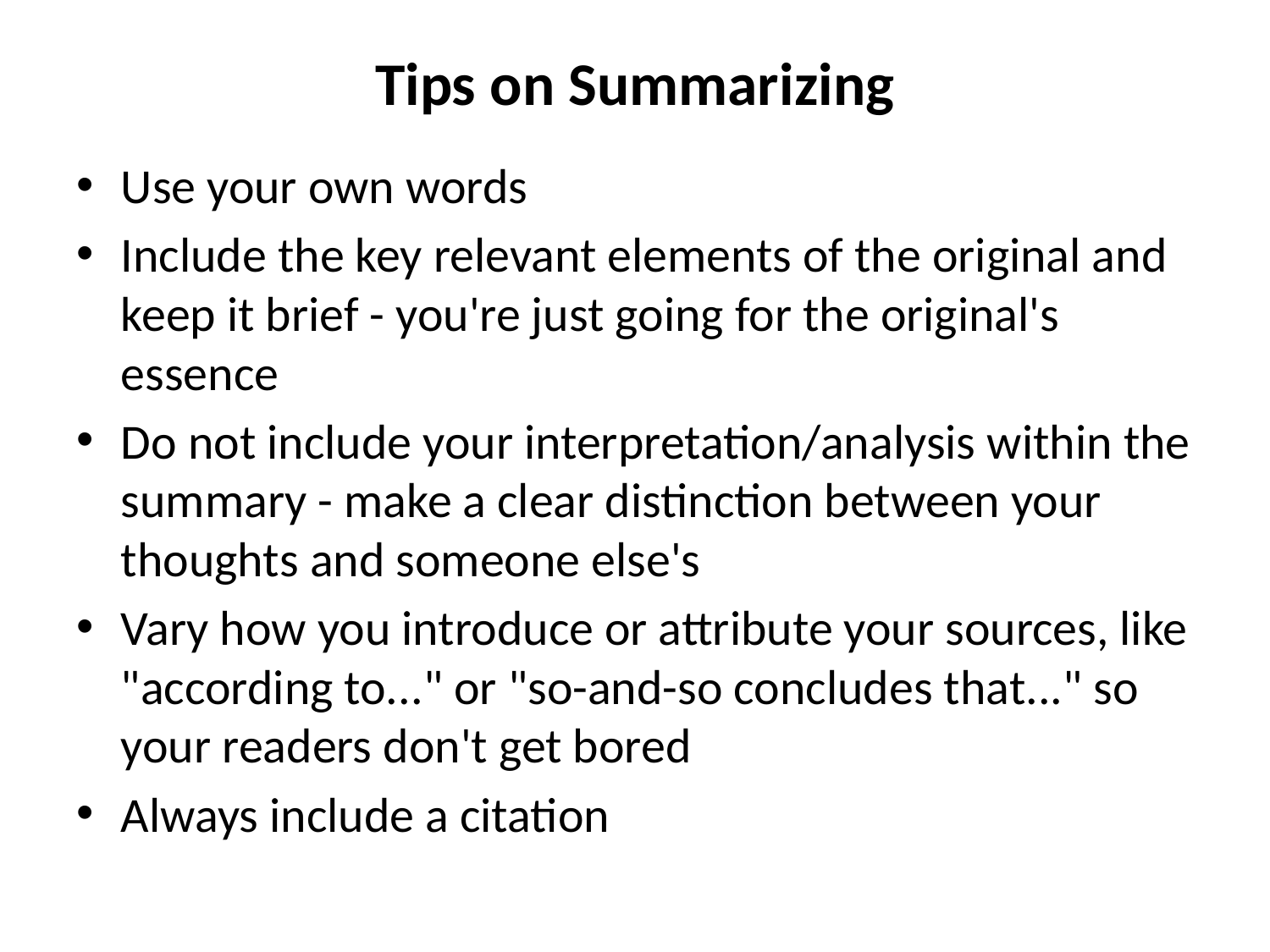

# Tips on Summarizing
Use your own words
Include the key relevant elements of the original and keep it brief - you're just going for the original's essence
Do not include your interpretation/analysis within the summary - make a clear distinction between your thoughts and someone else's
Vary how you introduce or attribute your sources, like "according to..." or "so-and-so concludes that..." so your readers don't get bored
Always include a citation